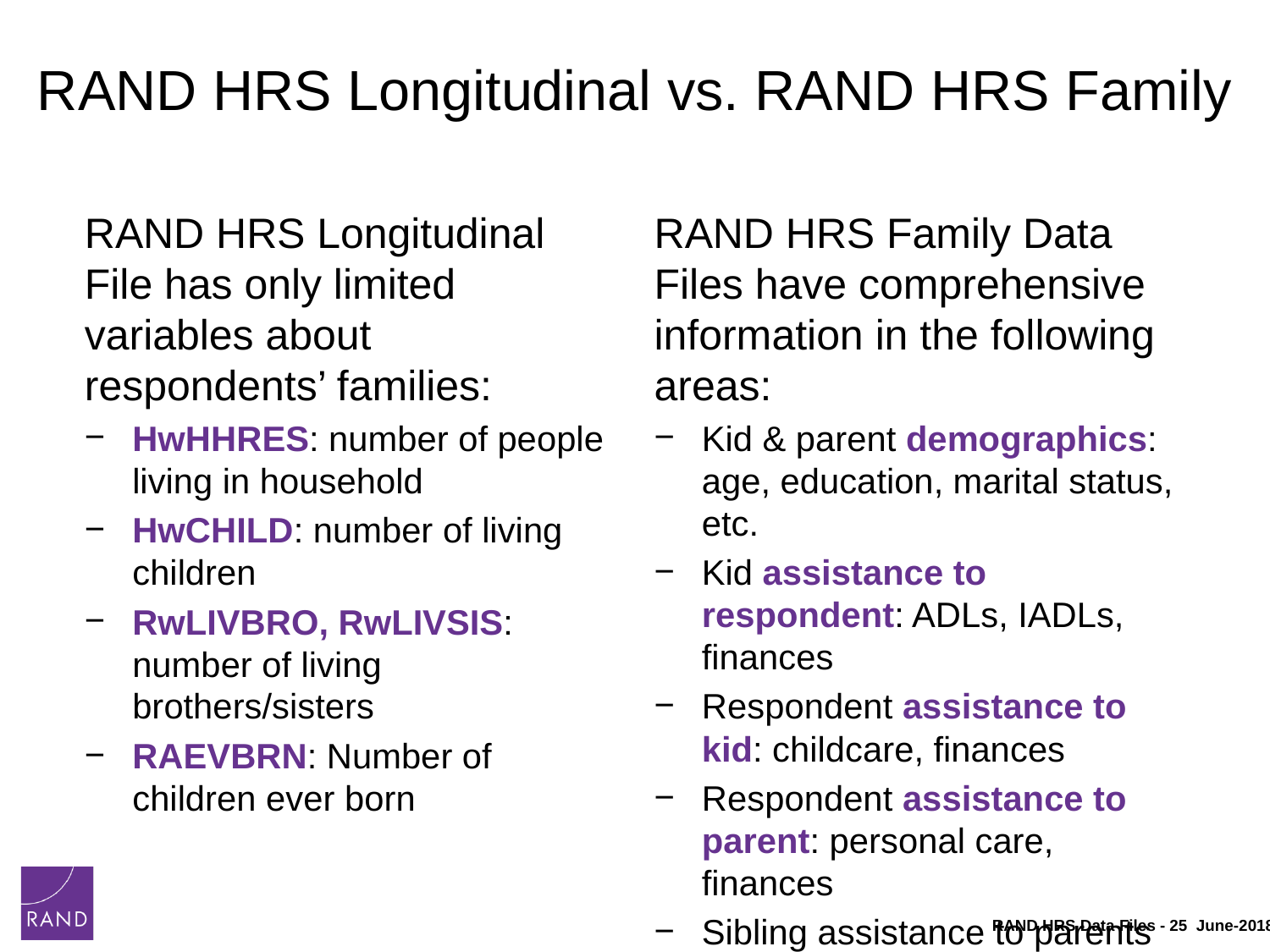

# RAND HRS Longitudinal vs. RAND HRS Family
RAND HRS Family Data Files have comprehensive information in the following areas:
Kid & parent demographics: age, education, marital status, etc.
Kid assistance to respondent: ADLs, IADLs, finances
Respondent assistance to kid: childcare, finances
Respondent assistance to parent: personal care, finances
Sibling assistance to parents
RAND HRS Longitudinal File has only limited variables about respondents’ families:
HwHHRES: number of people living in household
HwCHILD: number of living children
RwLIVBRO, RwLIVSIS: number of living brothers/sisters
RAEVBRN: Number of children ever born